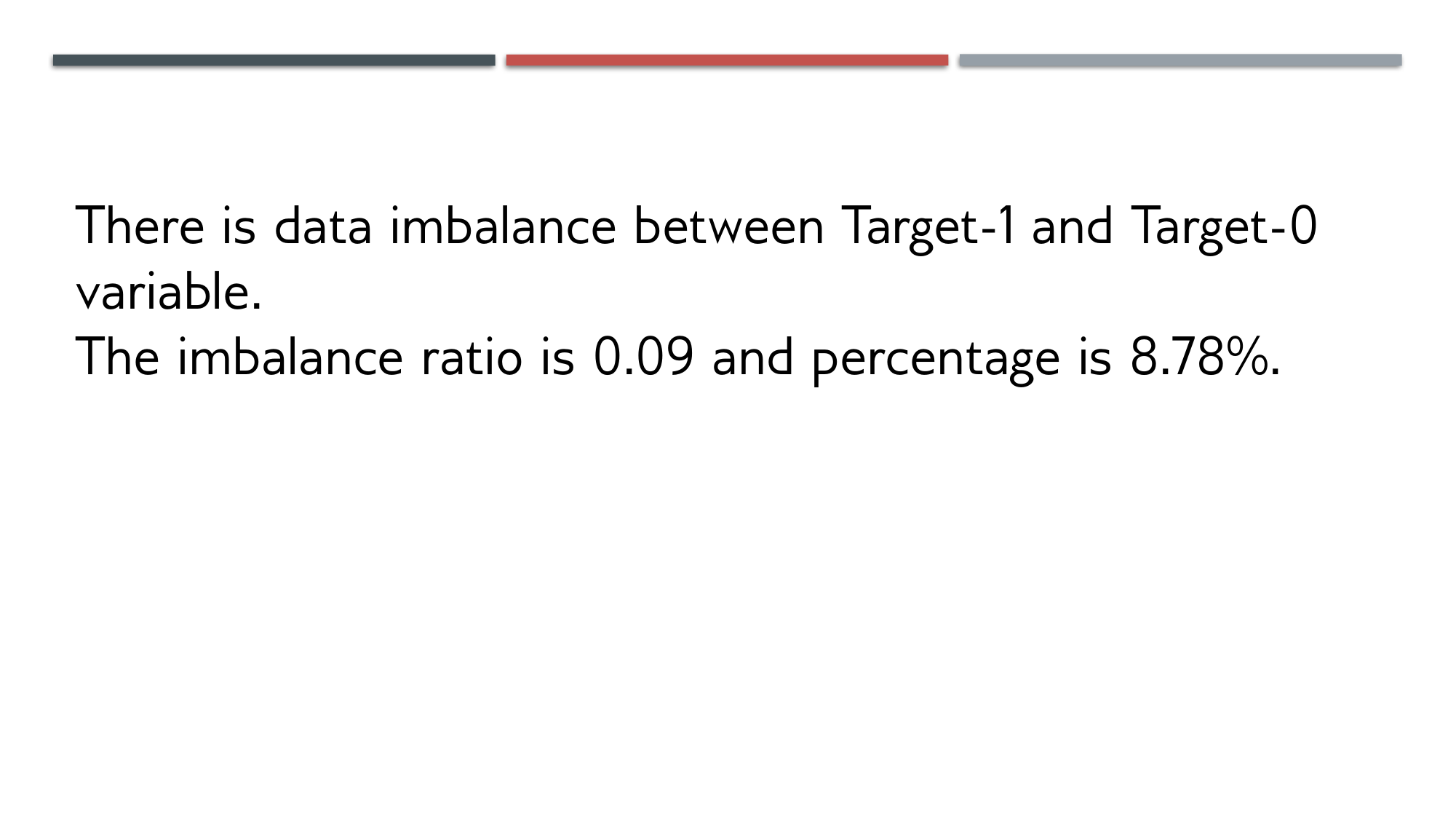

There is data imbalance between Target-1 and Target-0 variable.
The imbalance ratio is 0.09 and percentage is 8.78%.